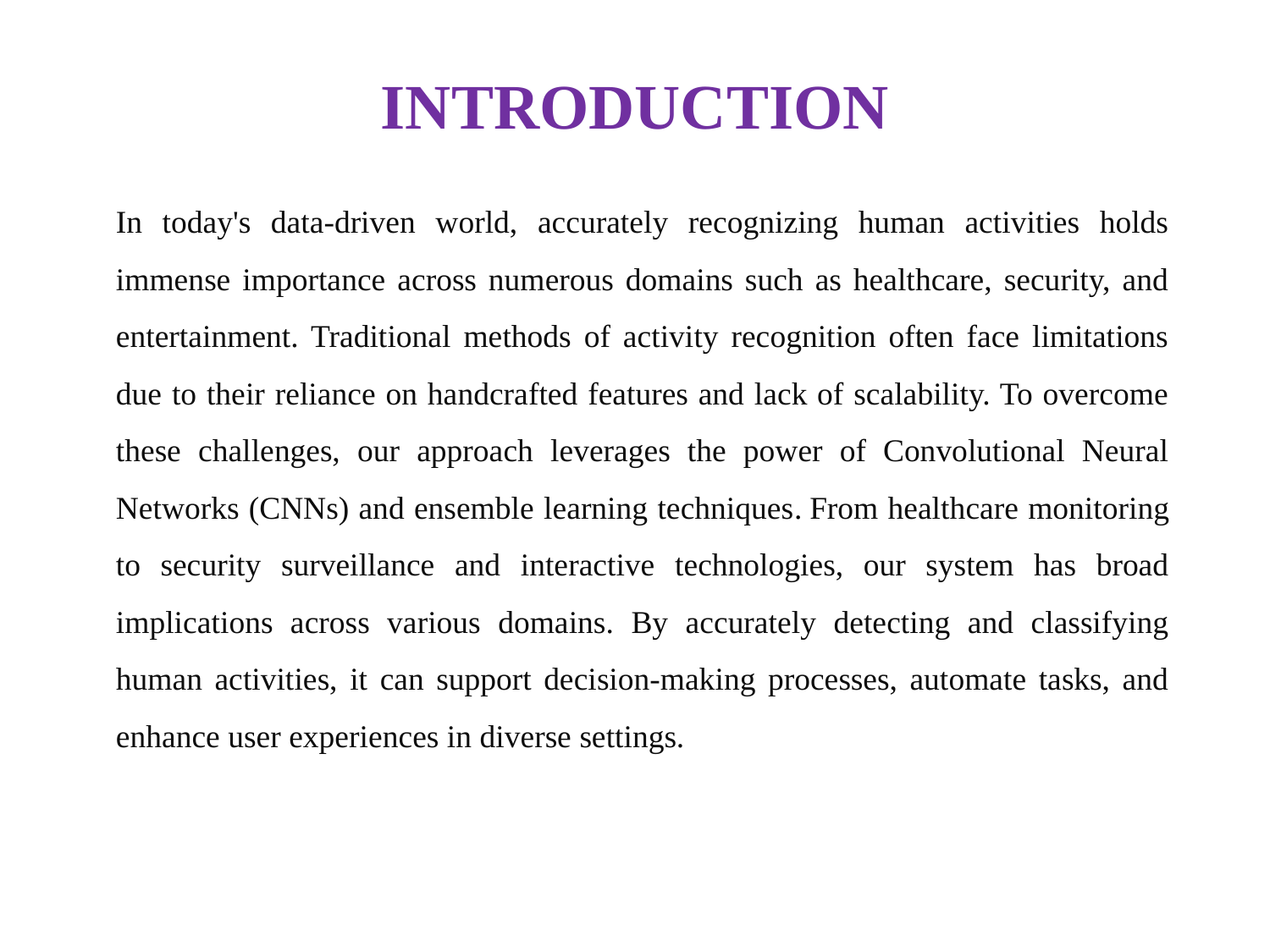

# INTRODUCTION
In today's data-driven world, accurately recognizing human activities holds immense importance across numerous domains such as healthcare, security, and entertainment. Traditional methods of activity recognition often face limitations due to their reliance on handcrafted features and lack of scalability. To overcome these challenges, our approach leverages the power of Convolutional Neural Networks (CNNs) and ensemble learning techniques. From healthcare monitoring to security surveillance and interactive technologies, our system has broad implications across various domains. By accurately detecting and classifying human activities, it can support decision-making processes, automate tasks, and enhance user experiences in diverse settings.